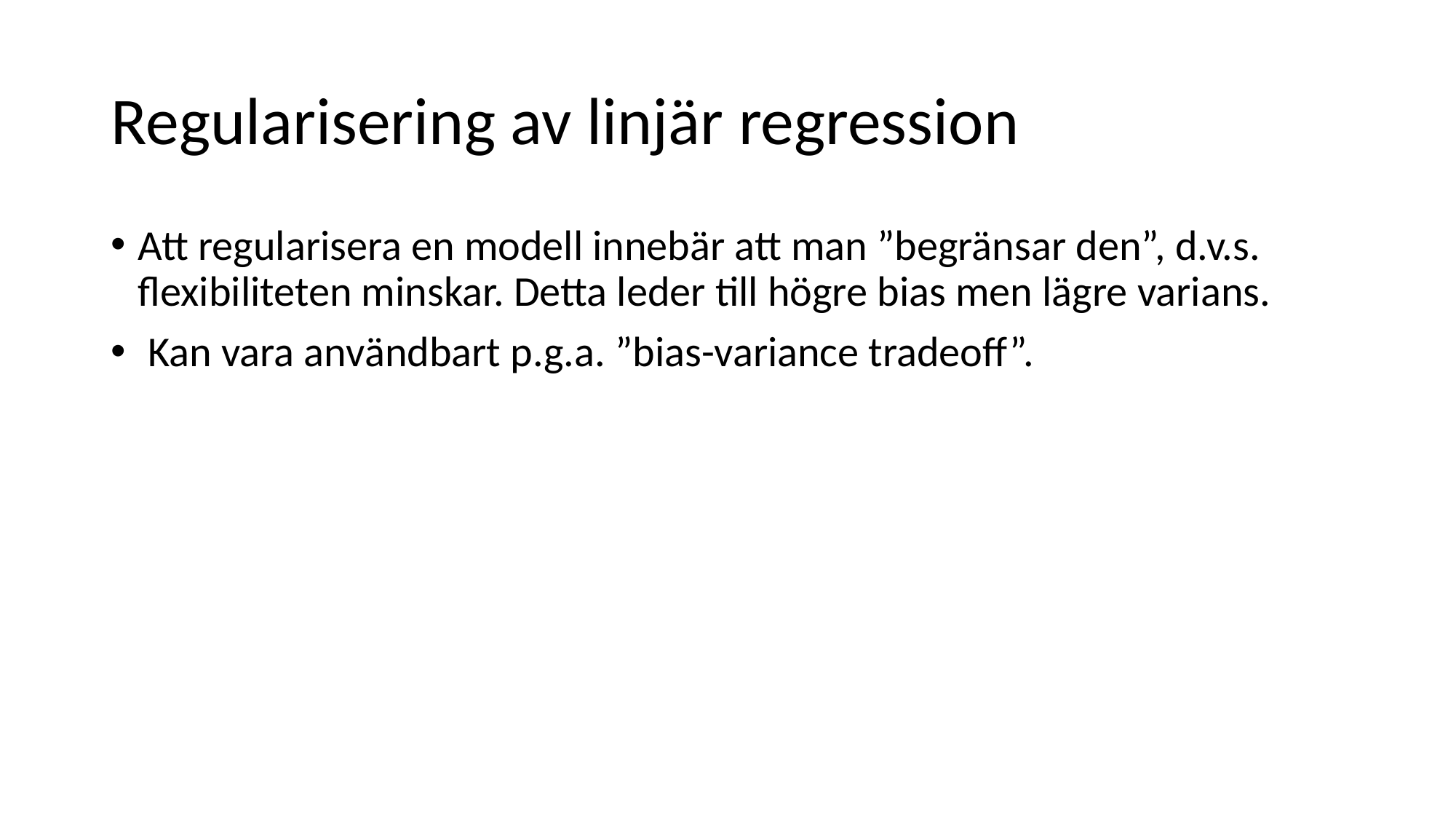

# Regularisering av linjär regression
Att regularisera en modell innebär att man ”begränsar den”, d.v.s. flexibiliteten minskar. Detta leder till högre bias men lägre varians.
 Kan vara användbart p.g.a. ”bias-variance tradeoff”.